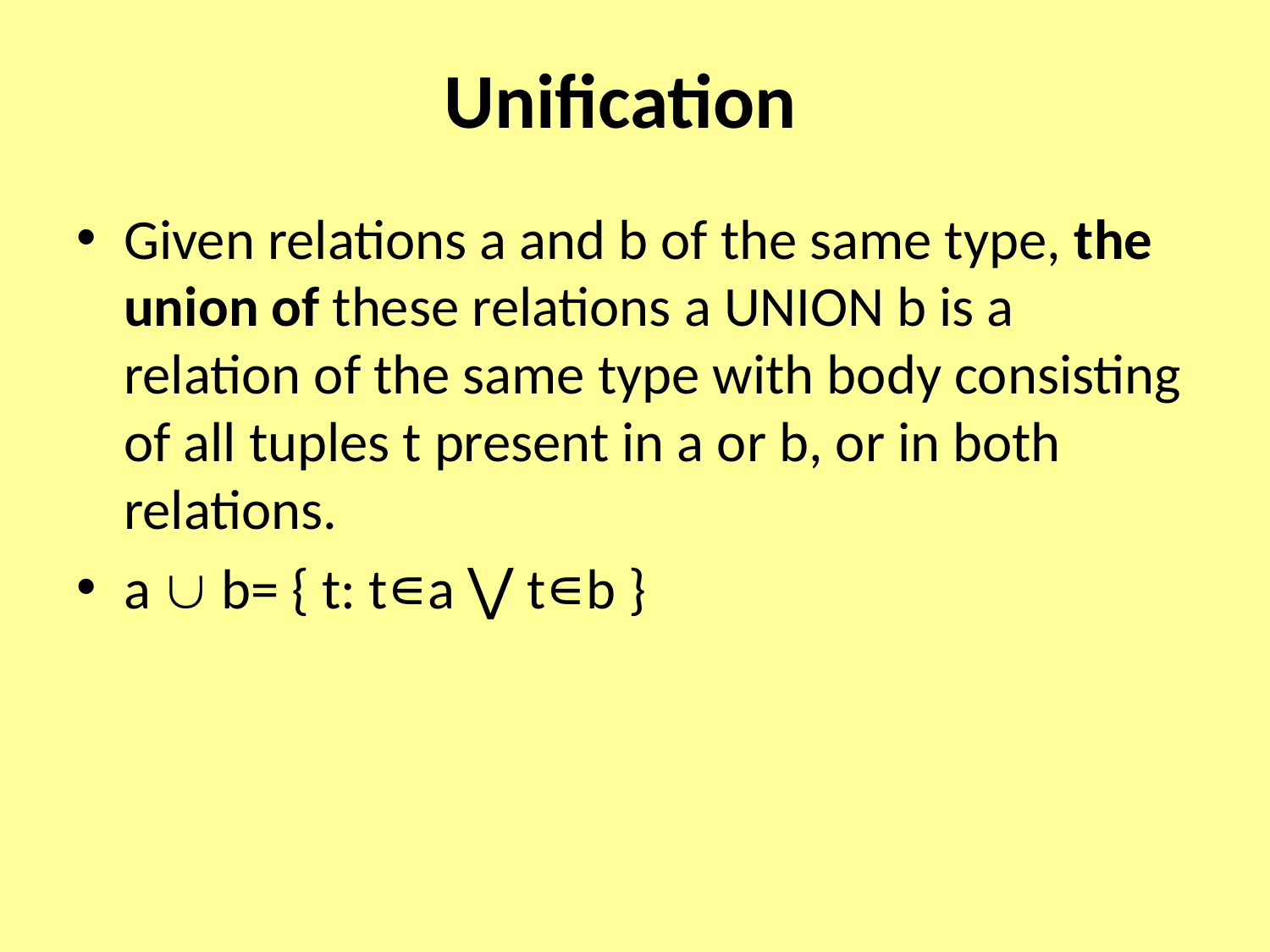

# Unification
Given relations a and b of the same type, the union of these relations a UNION b is a relation of the same type with body consisting of all tuples t present in a or b, or in both relations.
a ∪ b= { t: t∊a ⋁ t∊b }